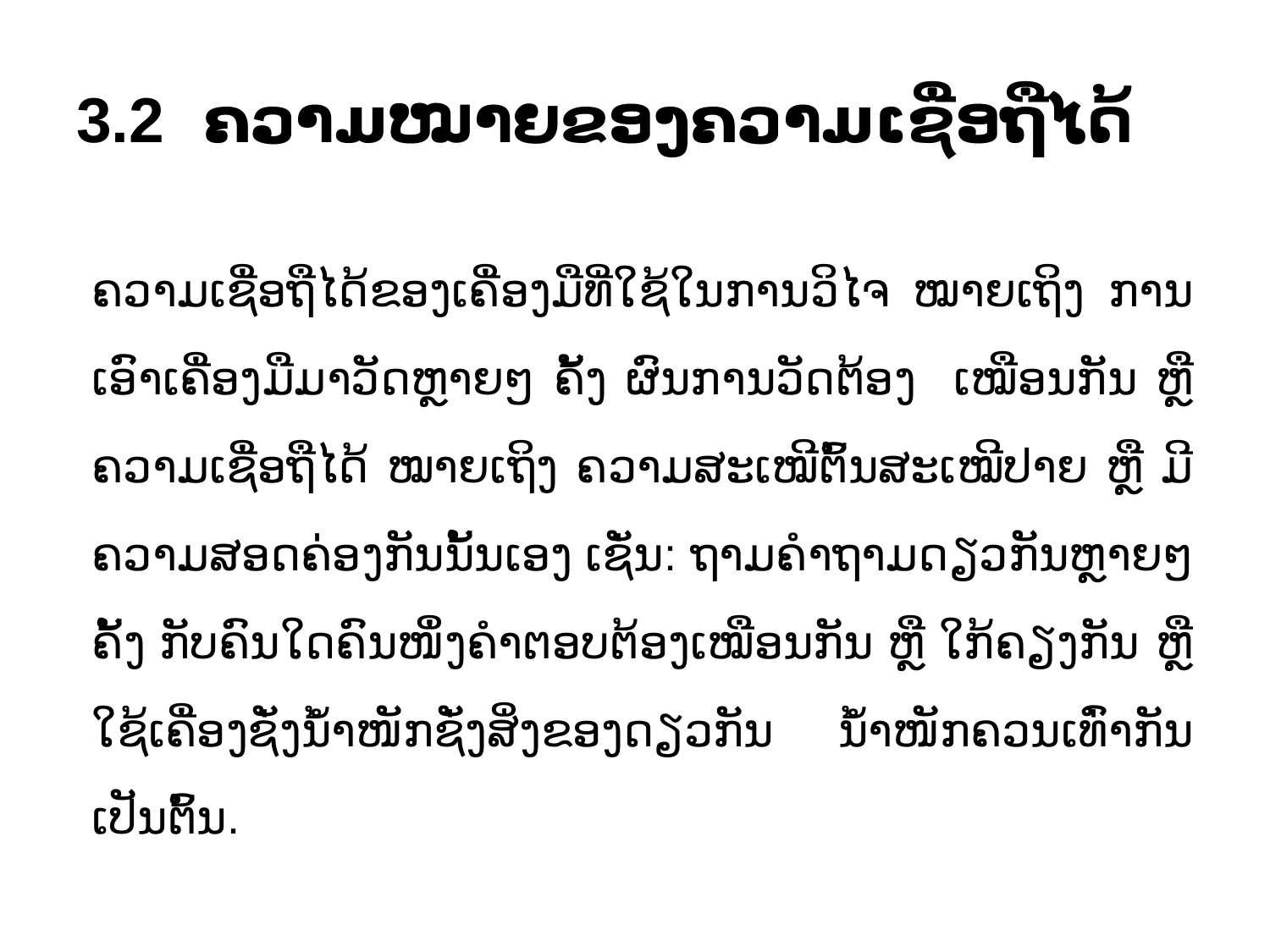

# 3.2	ຄວາມໝາຍຂອງຄວາມເຊື່ອຖືໄດ້
	ຄວາມເຊື່ອຖືໄດ້ຂອງເຄື່ອງມືທີ່ໃຊ້ໃນການວິໄຈ ໝາຍເຖິງ ການເອົາເຄື່ອງມືມາວັດຫຼາຍໆ ຄັ້ງ ຜົນການວັດຕ້ອງ  ເໝືອນກັນ ຫຼື ຄວາມເຊື່ອຖືໄດ້ ໝາຍເຖິງ ຄວາມສະເໝີຕົ້ນສະເໝີປາຍ ຫຼື ມີຄວາມສອດຄ່ອງກັນນັ້ນເອງ ເຊັ່ນ: ຖາມຄຳຖາມດຽວກັນຫຼາຍໆ ຄັ້ງ ກັບຄົນໃດຄົນໜຶ່ງຄຳຕອບຕ້ອງເໝືອນກັນ ຫຼື ໃກ້ຄຽງກັນ ຫຼື ໃຊ້ເຄື່ອງຊັ່ງນ້ຳໜັກຊັ່ງສິ່ງຂອງດຽວກັນ ນ້ຳໜັກຄວນເທົ່າກັນ ເປັນຕົ້ນ.